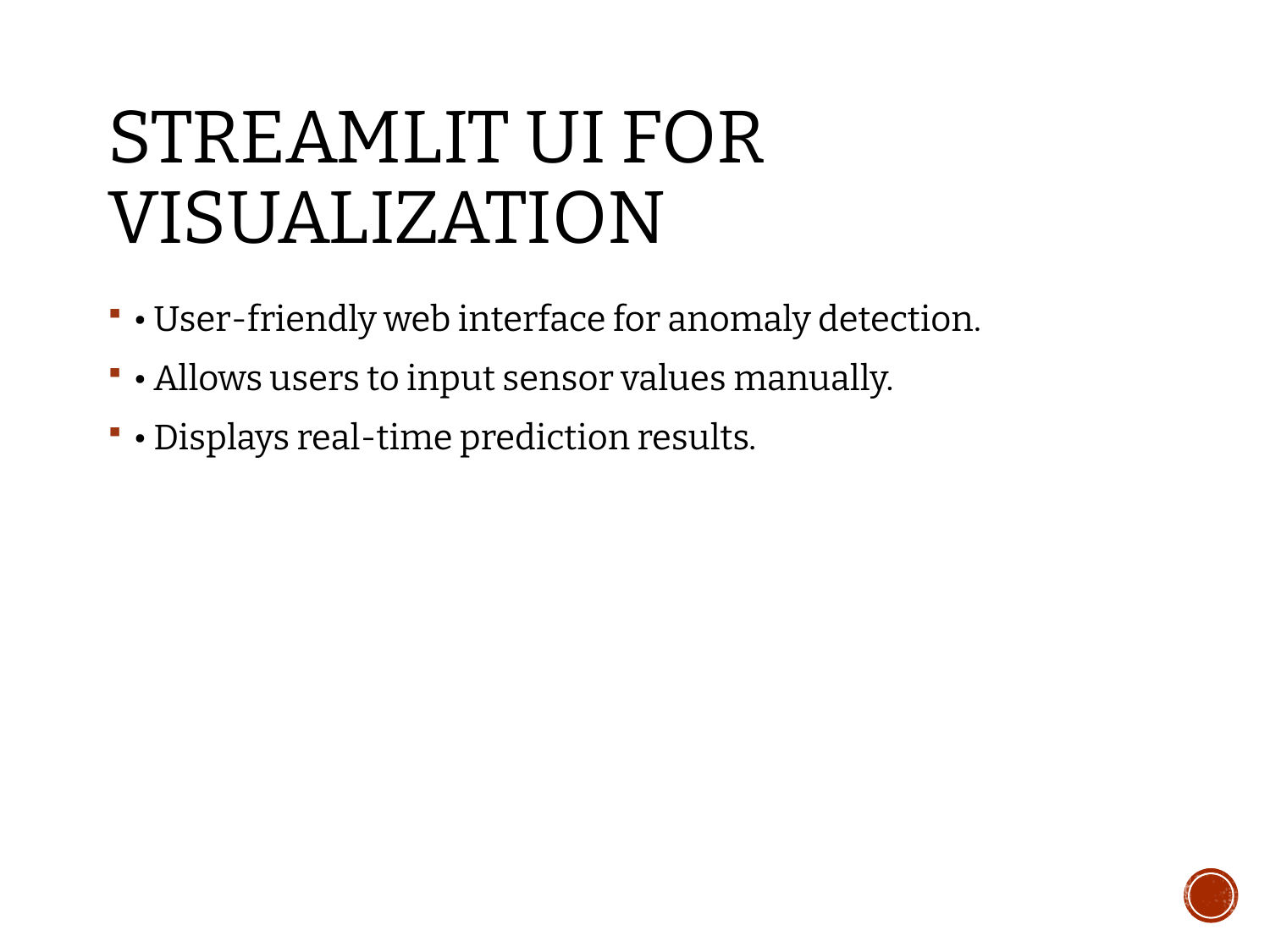

# Streamlit UI for Visualization
• User-friendly web interface for anomaly detection.
• Allows users to input sensor values manually.
• Displays real-time prediction results.